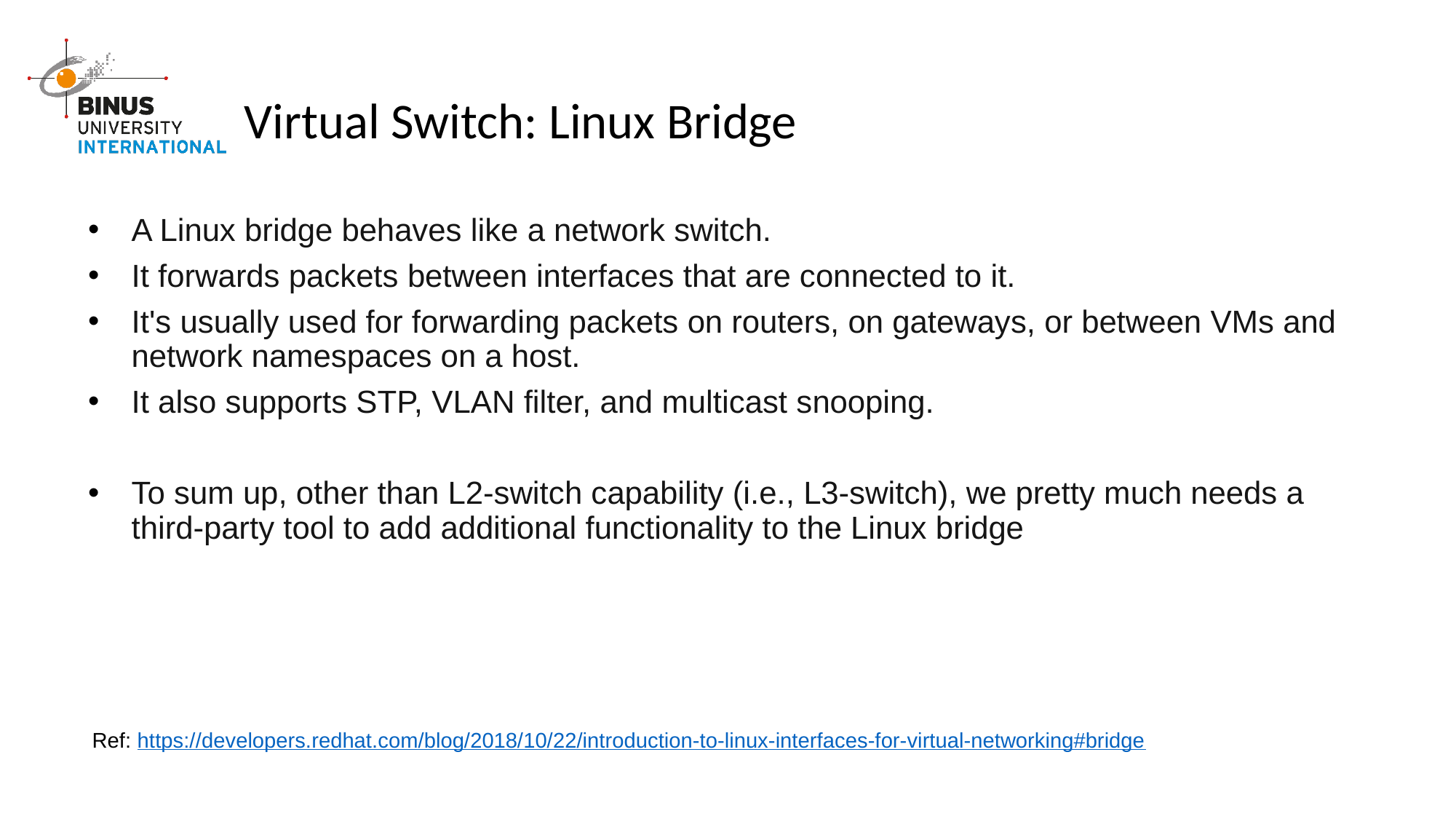

# Virtual Switch: Linux Bridge
A Linux bridge behaves like a network switch.
It forwards packets between interfaces that are connected to it.
It's usually used for forwarding packets on routers, on gateways, or between VMs and network namespaces on a host.
It also supports STP, VLAN filter, and multicast snooping.

To sum up, other than L2-switch capability (i.e., L3-switch), we pretty much needs a third-party tool to add additional functionality to the Linux bridge

Ref: https://developers.redhat.com/blog/2018/10/22/introduction-to-linux-interfaces-for-virtual-networking#bridge